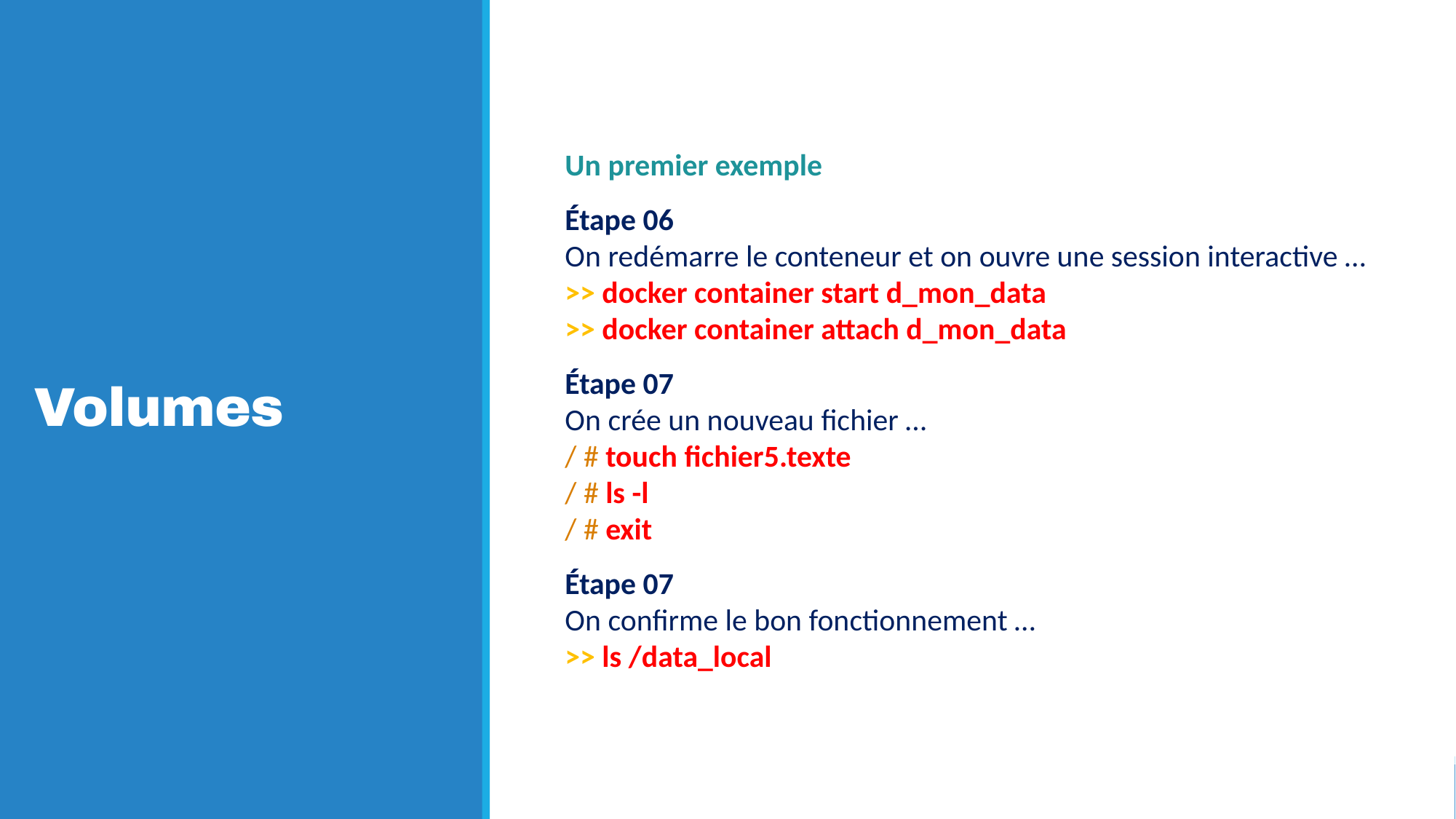

# Volumes
Un premier exemple
Étape 06
On redémarre le conteneur et on ouvre une session interactive …
>> docker container start d_mon_data
>> docker container attach d_mon_data
Étape 07
On crée un nouveau fichier …
/ # touch fichier5.texte
/ # ls -l
/ # exit
Étape 07
On confirme le bon fonctionnement …
>> ls /data_local